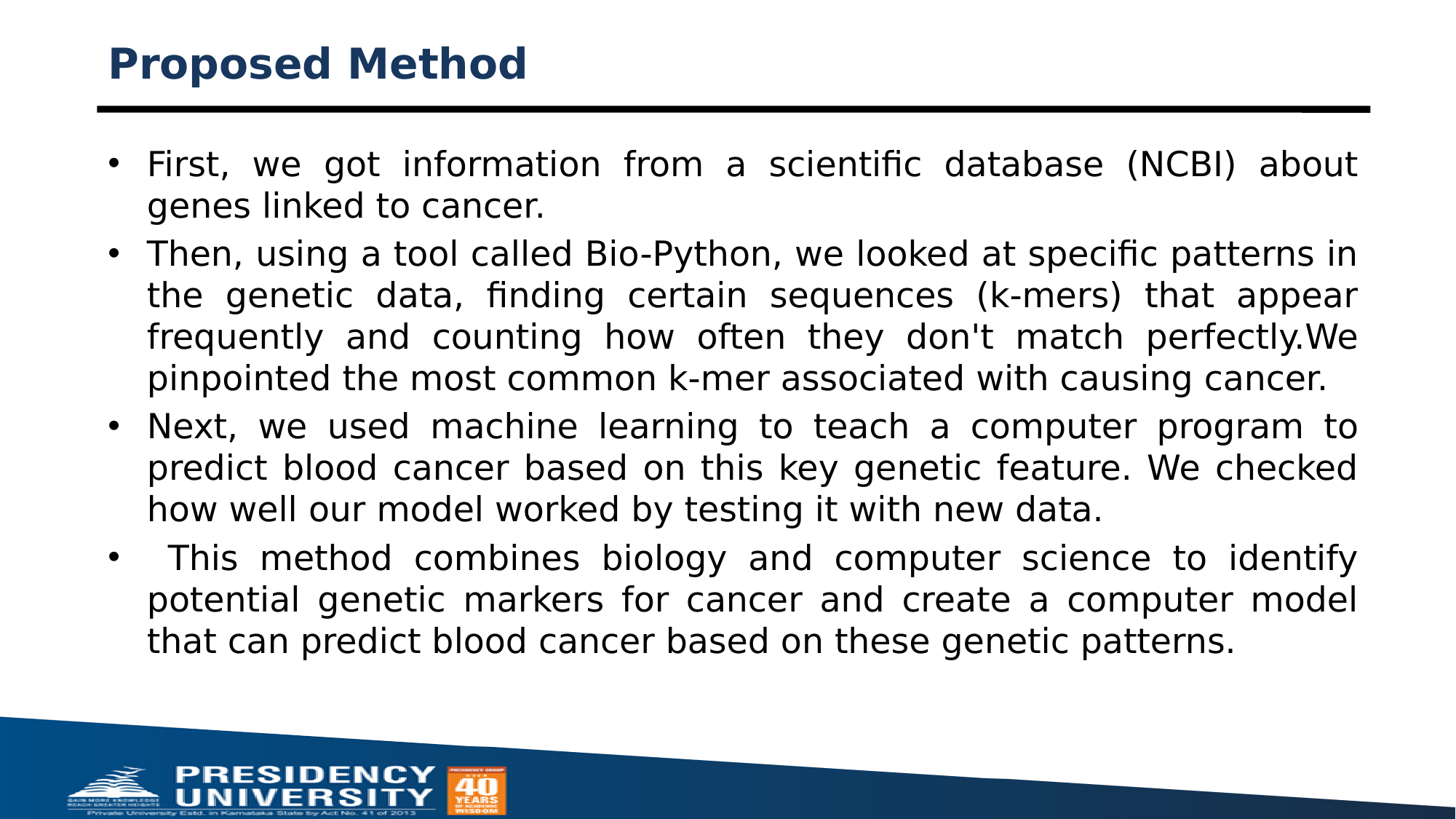

# Proposed Method
First, we got information from a scientific database (NCBI) about genes linked to cancer.
Then, using a tool called Bio-Python, we looked at specific patterns in the genetic data, finding certain sequences (k-mers) that appear frequently and counting how often they don't match perfectly.We pinpointed the most common k-mer associated with causing cancer.
Next, we used machine learning to teach a computer program to predict blood cancer based on this key genetic feature. We checked how well our model worked by testing it with new data.
 This method combines biology and computer science to identify potential genetic markers for cancer and create a computer model that can predict blood cancer based on these genetic patterns.